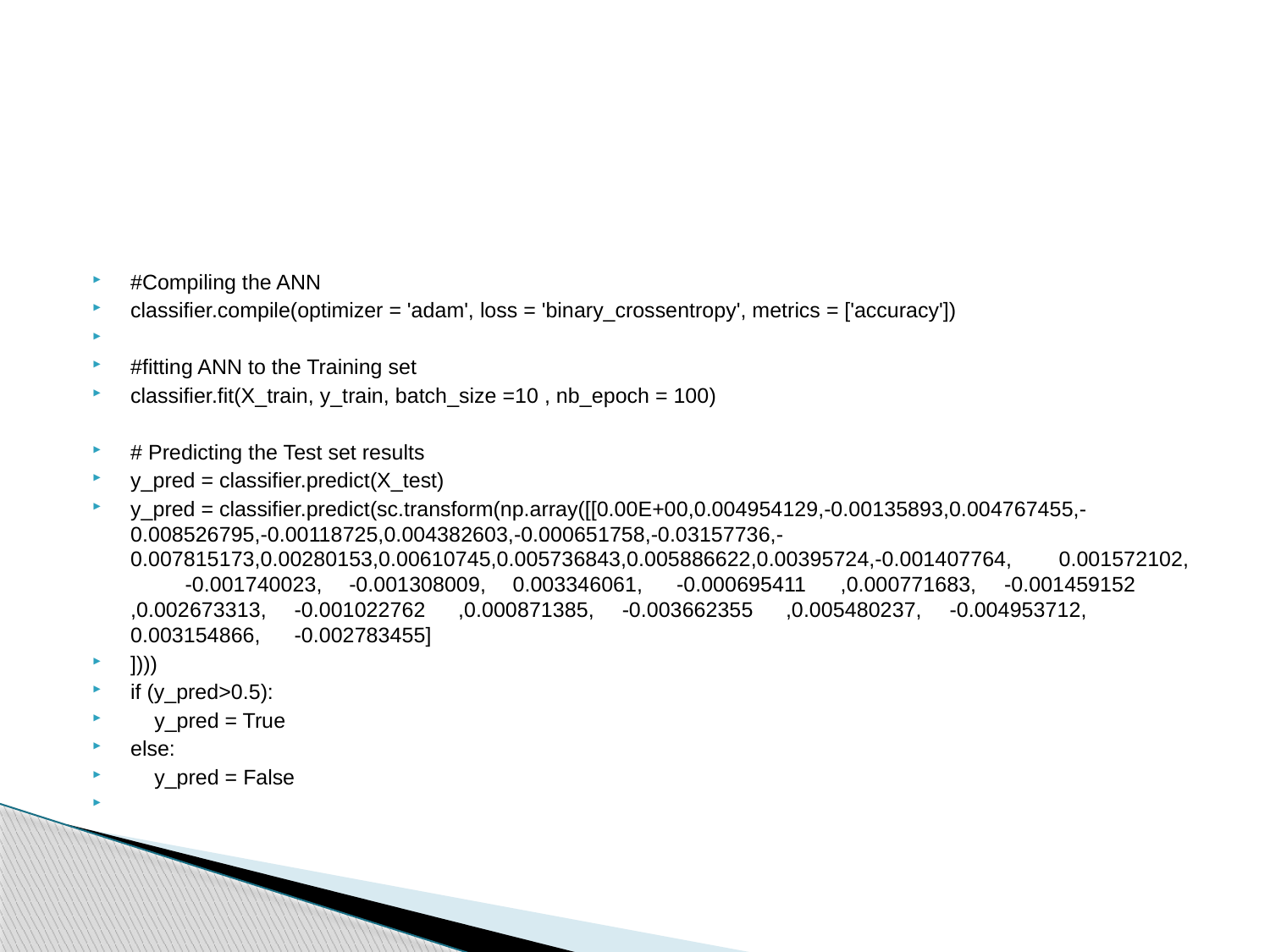

#

#Compiling the ANN
classifier.compile(optimizer = 'adam', loss = 'binary_crossentropy', metrics = ['accuracy'])

#fitting ANN to the Training set
classifier.fit(X_train, y_train, batch_size =10 , nb_epoch = 100)

# Predicting the Test set results
y_pred = classifier.predict(X_test)
y_pred = classifier.predict(sc.transform(np.array([[0.00E+00,0.004954129,-0.00135893,0.004767455,-0.008526795,-0.00118725,0.004382603,-0.000651758,-0.03157736,-0.007815173,0.00280153,0.00610745,0.005736843,0.005886622,0.00395724,-0.001407764,	0.001572102,	-0.001740023,	-0.001308009,	0.003346061,	-0.000695411	,0.000771683,	-0.001459152	,0.002673313,	-0.001022762	,0.000871385,	-0.003662355	,0.005480237,	-0.004953712,	0.003154866,	-0.002783455]
])))
if (y_pred>0.5):
    y_pred = True
else:
    y_pred = False